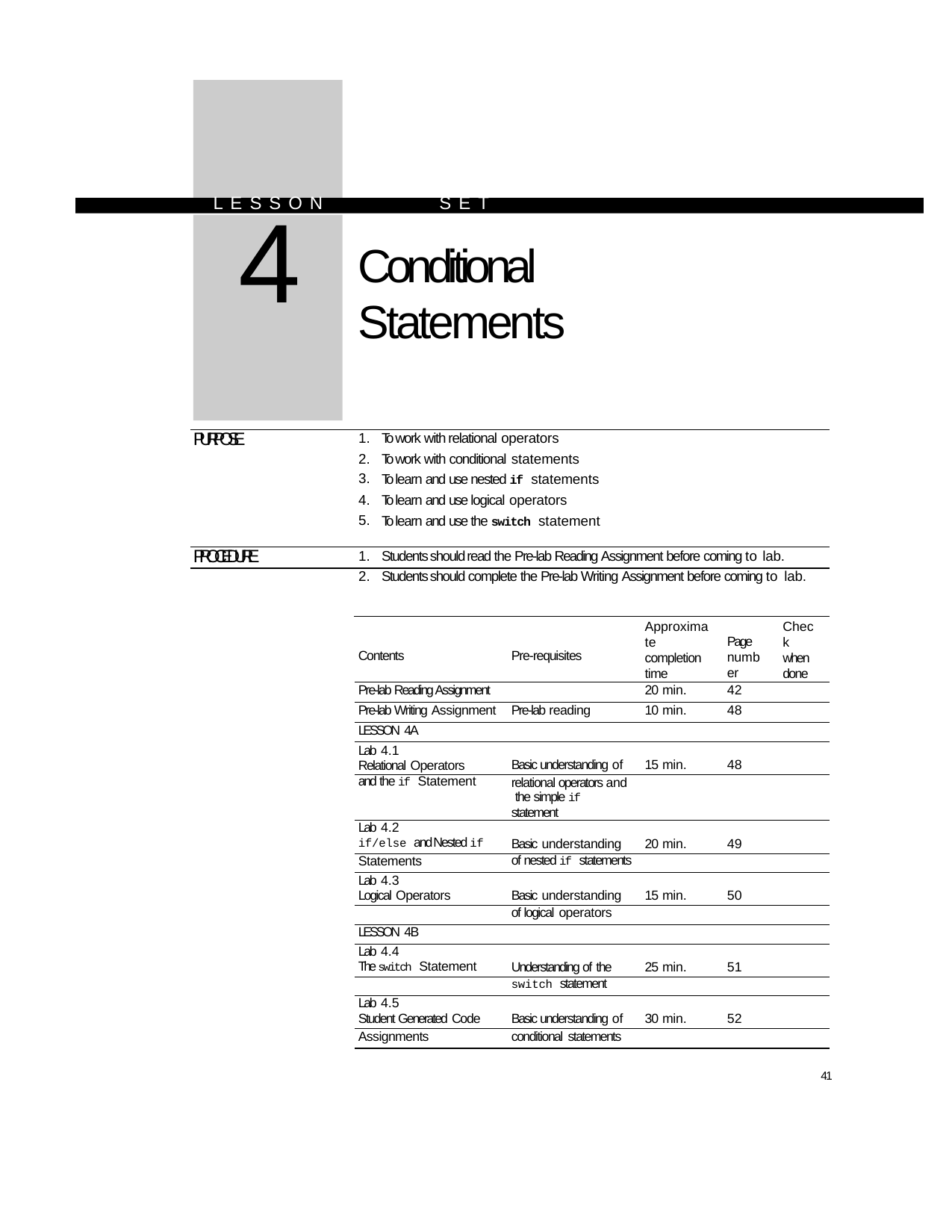

L E S S O N	S E T
# 4
Conditional Statements
| PURPOSE | 1. | To work with relational operators |
| --- | --- | --- |
|  | 2. | To work with conditional statements |
|  | 3. | To learn and use nested if statements |
|  | 4. | To learn and use logical operators |
|  | 5. | To learn and use the switch statement |
| PROCEDURE | 1. | Students should read the Pre-lab Reading Assignment before coming to lab. |
|  | 2. | Students should complete the Pre-lab Writing Assignment before coming to lab. |
| Contents | Pre-requisites | Approximate completion time | Page number | Check when done |
| --- | --- | --- | --- | --- |
| Pre-lab Reading Assignment |  | 20 min. | 42 |  |
| Pre-lab Writing Assignment | Pre-lab reading | 10 min. | 48 |  |
| LESSON 4A |  |  |  |  |
| Lab 4.1 Relational Operators | Basic understanding of | 15 min. | 48 |  |
| and the if Statement | relational operators and the simple if statement |  |  |  |
| Lab 4.2 if/else and Nested if | Basic understanding | 20 min. | 49 |  |
| Statements | of nested if statements |  |  |  |
| Lab 4.3 Logical Operators | Basic understanding | 15 min. | 50 |  |
|  | of logical operators |  |  |  |
| LESSON 4B |  |  |  |  |
| Lab 4.4 The switch Statement | Understanding of the | 25 min. | 51 |  |
|  | switch statement |  |  |  |
| Lab 4.5 Student Generated Code | Basic understanding of | 30 min. | 52 |  |
| Assignments | conditional statements |  |  |  |
41